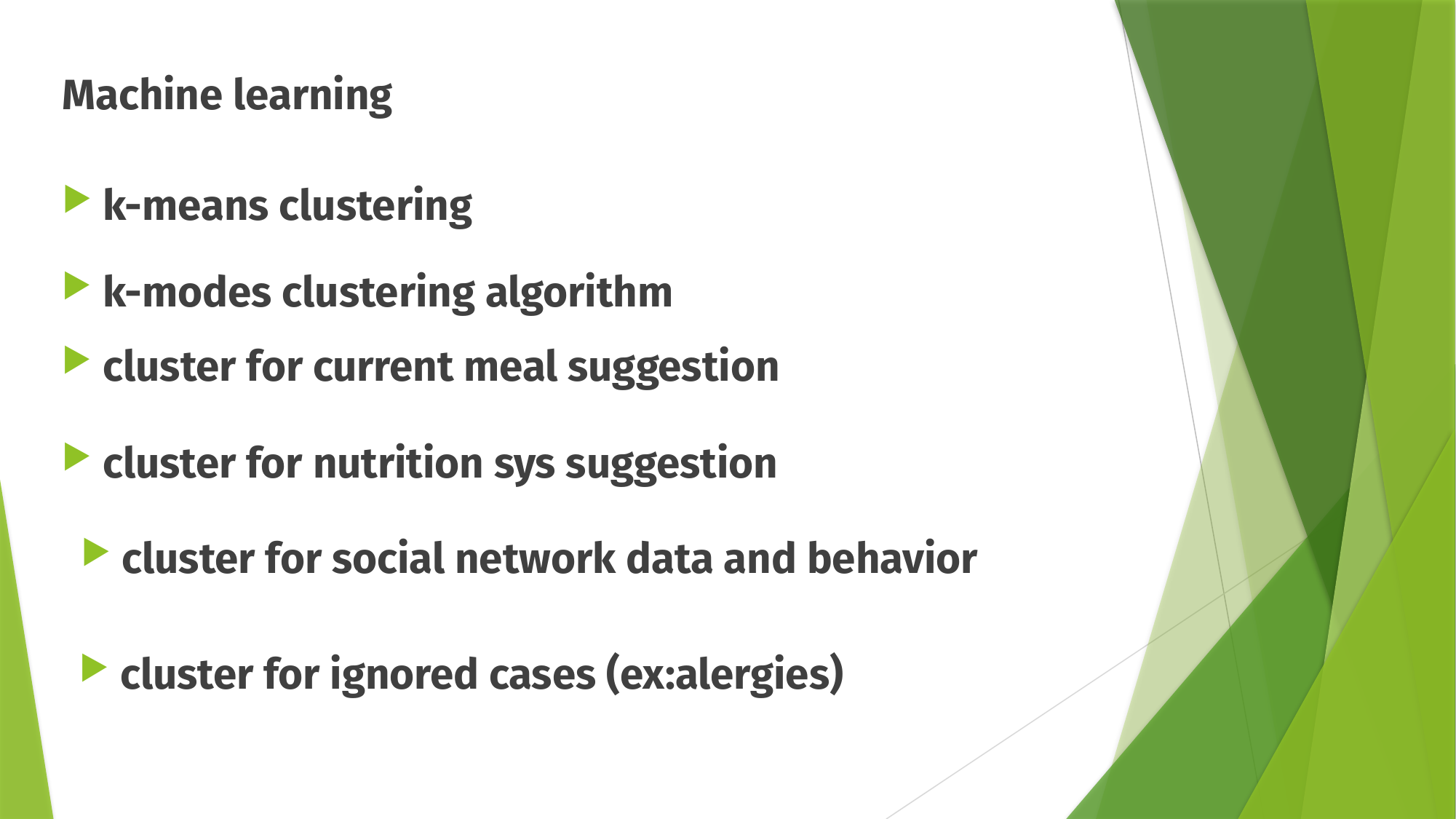

Machine learning
# k-means clustering
k-modes clustering algorithm
cluster for current meal suggestion
cluster for nutrition sys suggestion
cluster for social network data and behavior
cluster for ignored cases (ex:alergies)